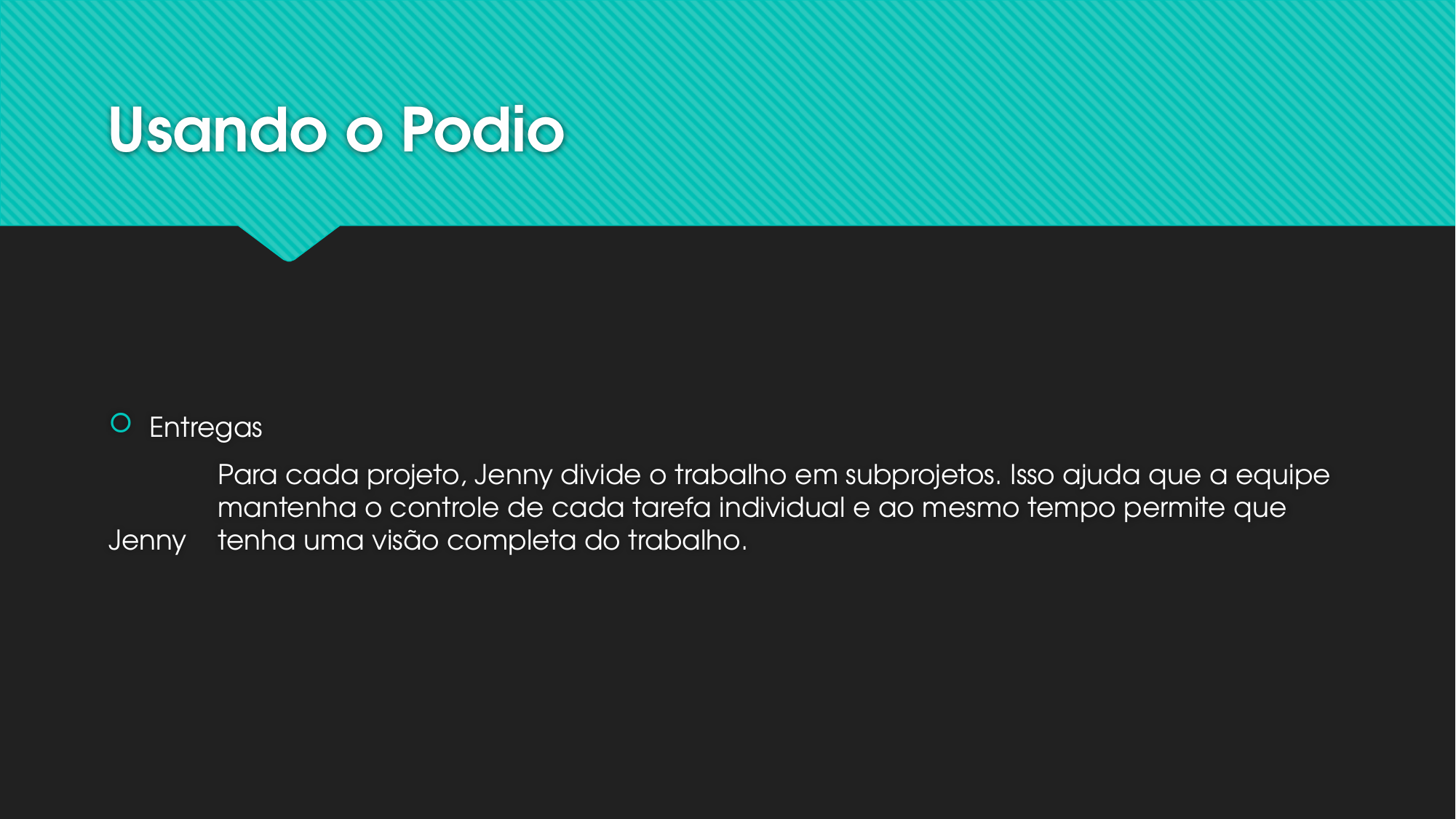

# Usando o Podio
Entregas
	Para cada projeto, Jenny divide o trabalho em subprojetos. Isso ajuda que a equipe 	mantenha o controle de cada tarefa individual e ao mesmo tempo permite que Jenny 	tenha uma visão completa do trabalho.